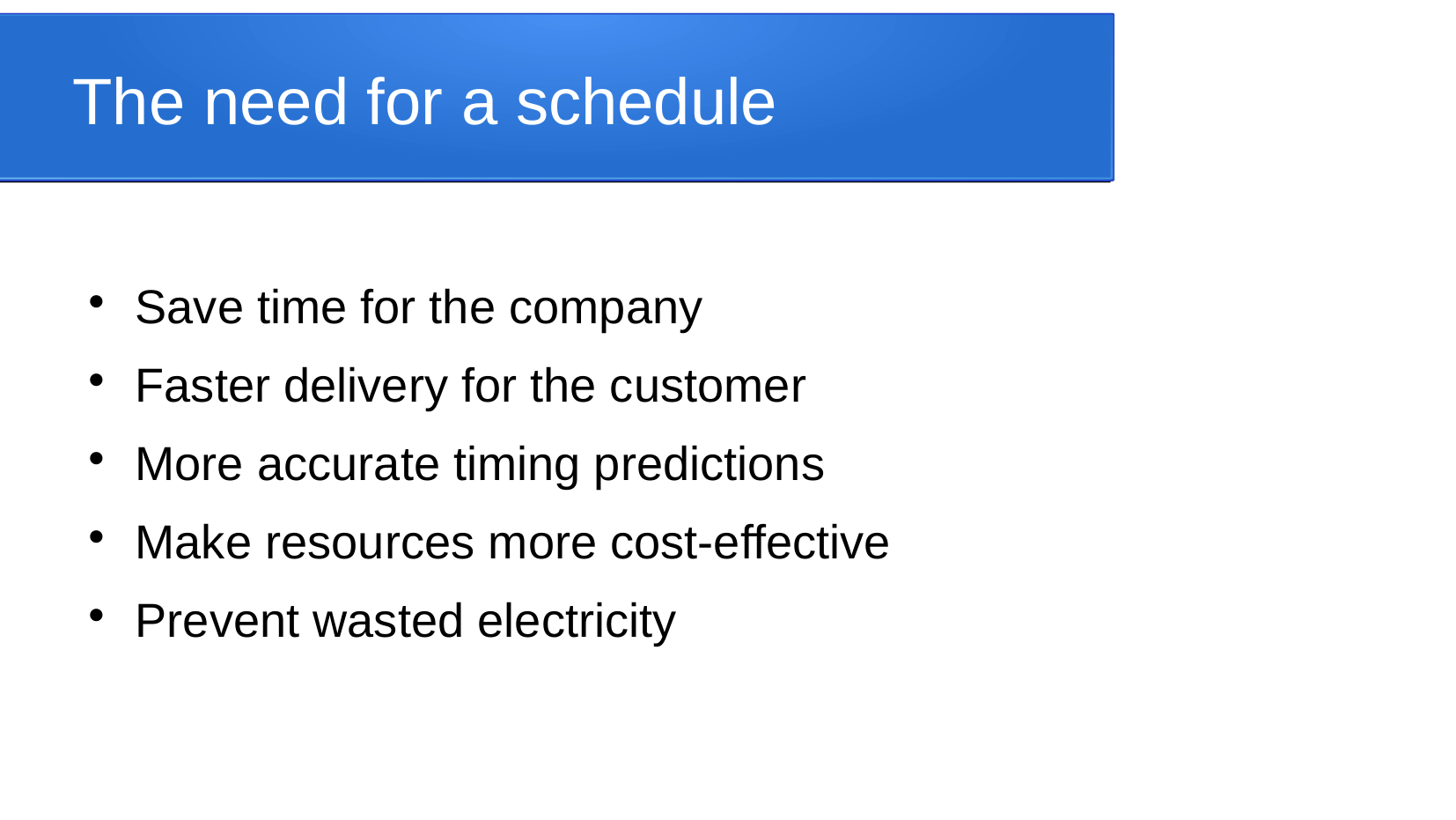

The need for a schedule

Save time for the company
Faster delivery for the customer
More accurate timing predictions
Make resources more cost-effective
Prevent wasted electricity